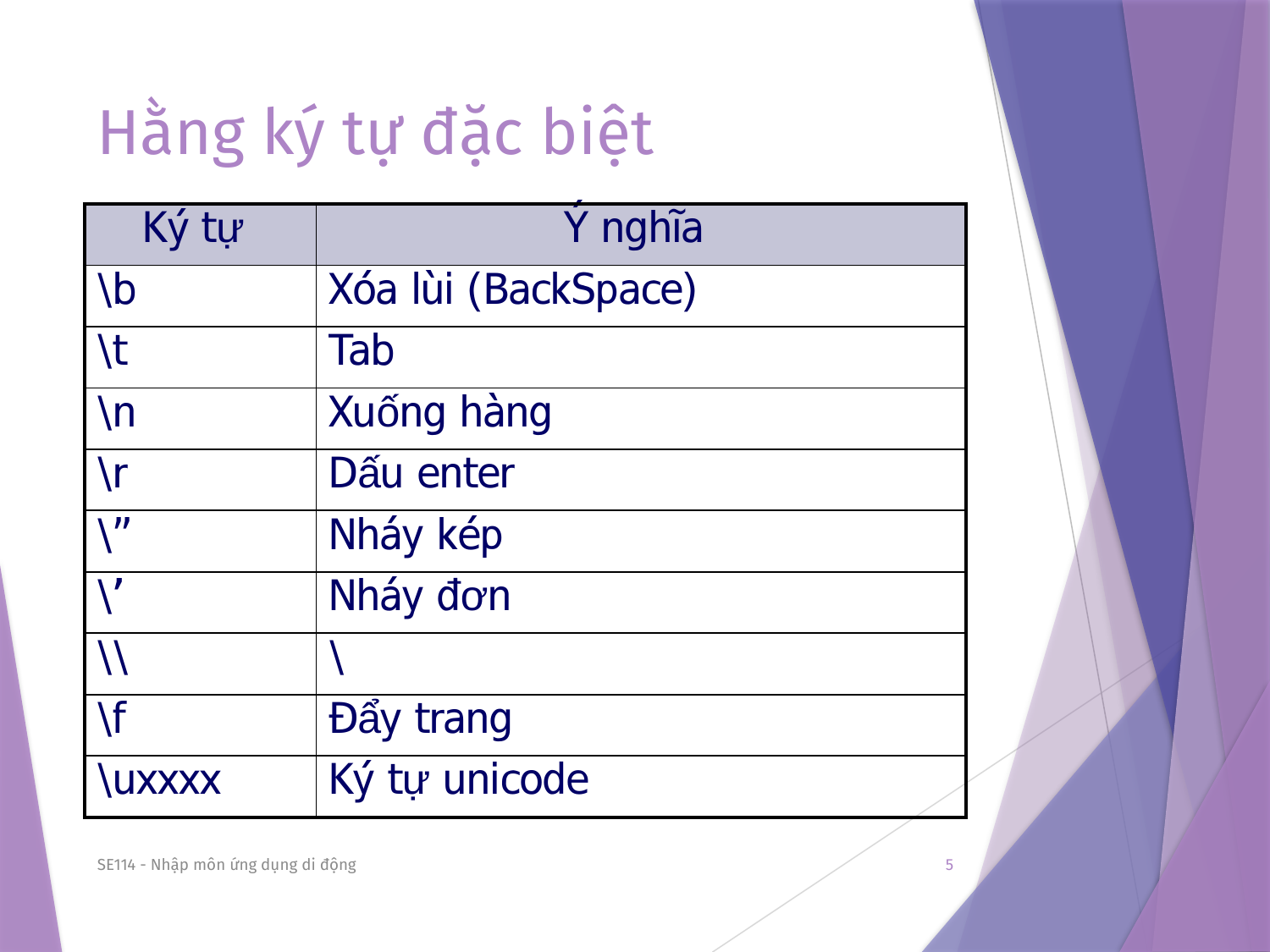

# Hằng ký tự đặc biệt
| Ký tự | Ý nghĩa |
| --- | --- |
| \b | Xóa lùi (BackSpace) |
| \t | Tab |
| \n | Xuống hàng |
| \r | Dấu enter |
| \” | Nháy kép |
| \’ | Nháy đơn |
| \\ | \ |
| \f | Đẩy trang |
| \uxxxx | Ký tự unicode |
SE114 - Nhập môn ứng dụng di động
5